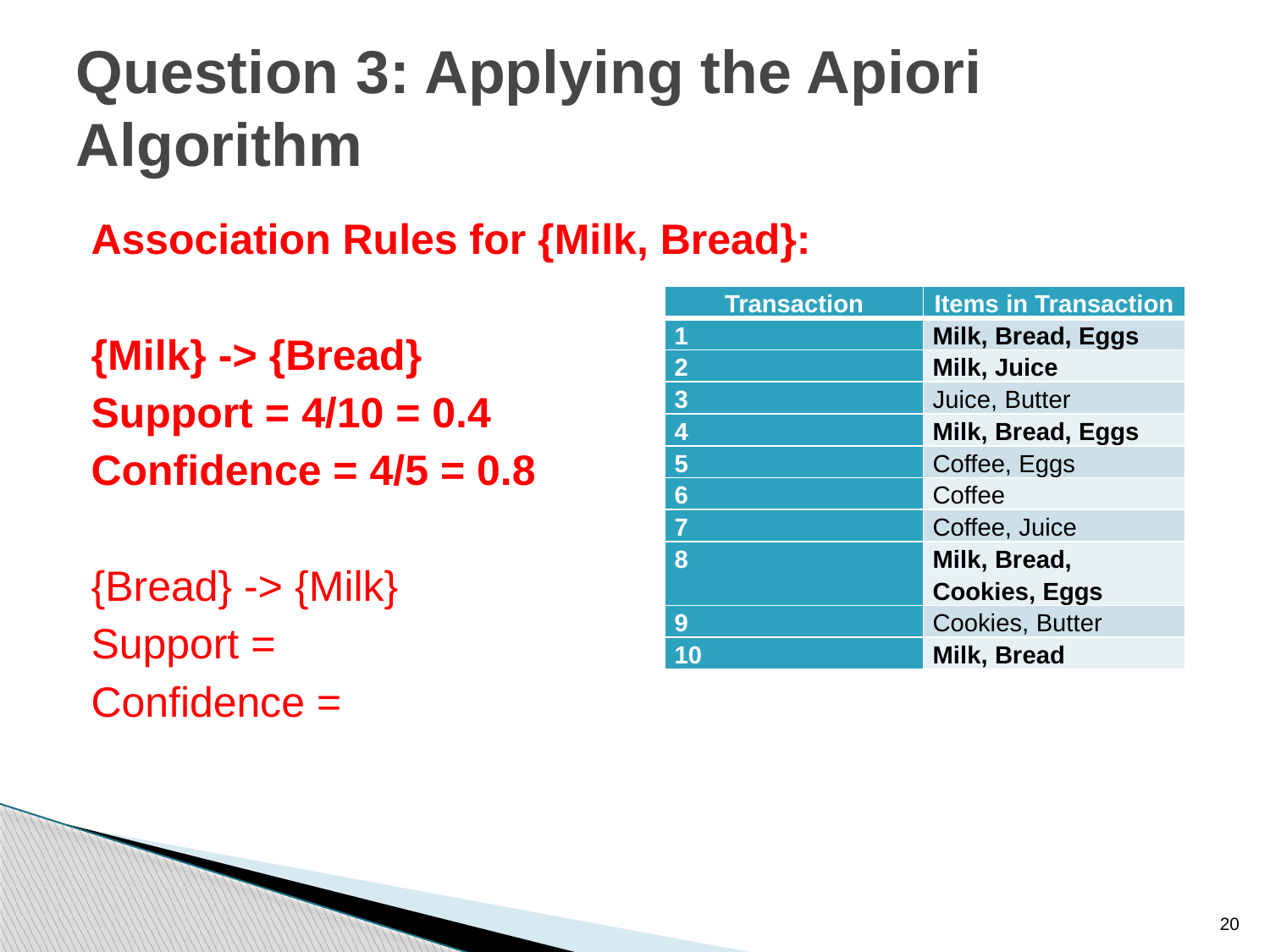

# Question 3: Applying the Apiori Algorithm
Association Rules for {Milk, Bread}:

{Milk} -> {Bread}
Support = 4/10 = 0.4
Confidence = 4/5 = 0.8

{Bread} -> {Milk}
Support =
Confidence =
| Transaction | Items in Transaction |
| --- | --- |
| 1 | Milk, Bread, Eggs |
| 2 | Milk, Juice |
| 3 | Juice, Butter |
| 4 | Milk, Bread, Eggs |
| 5 | Coffee, Eggs |
| 6 | Coffee |
| 7 | Coffee, Juice |
| 8 | Milk, Bread, Cookies, Eggs |
| 9 | Cookies, Butter |
| 10 | Milk, Bread |
20